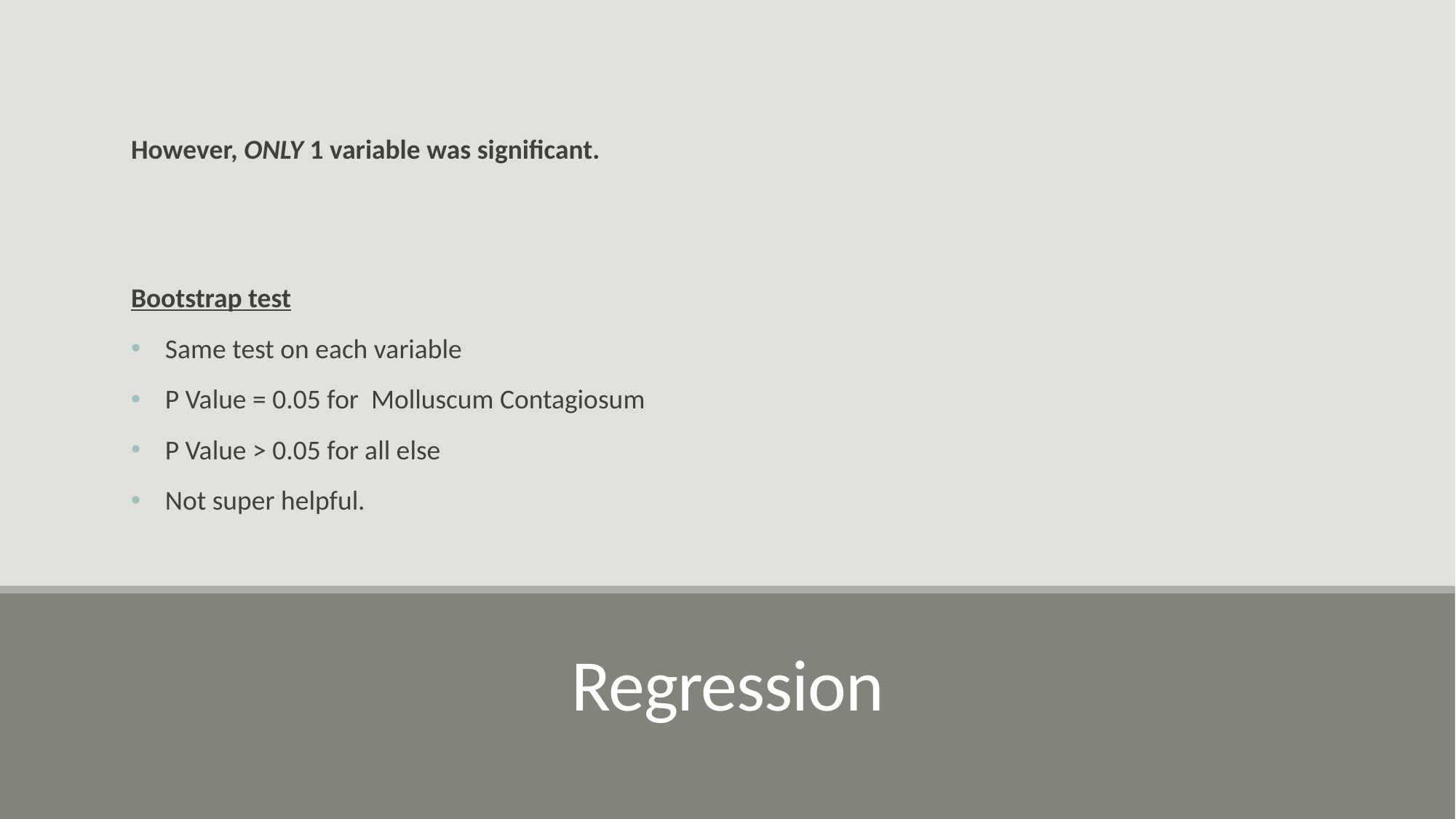

However, ONLY 1 variable was significant.

Bootstrap test
Same test on each variable
P Value = 0.05 for  Molluscum Contagiosum
P Value > 0.05 for all else
Not super helpful.

# Regression